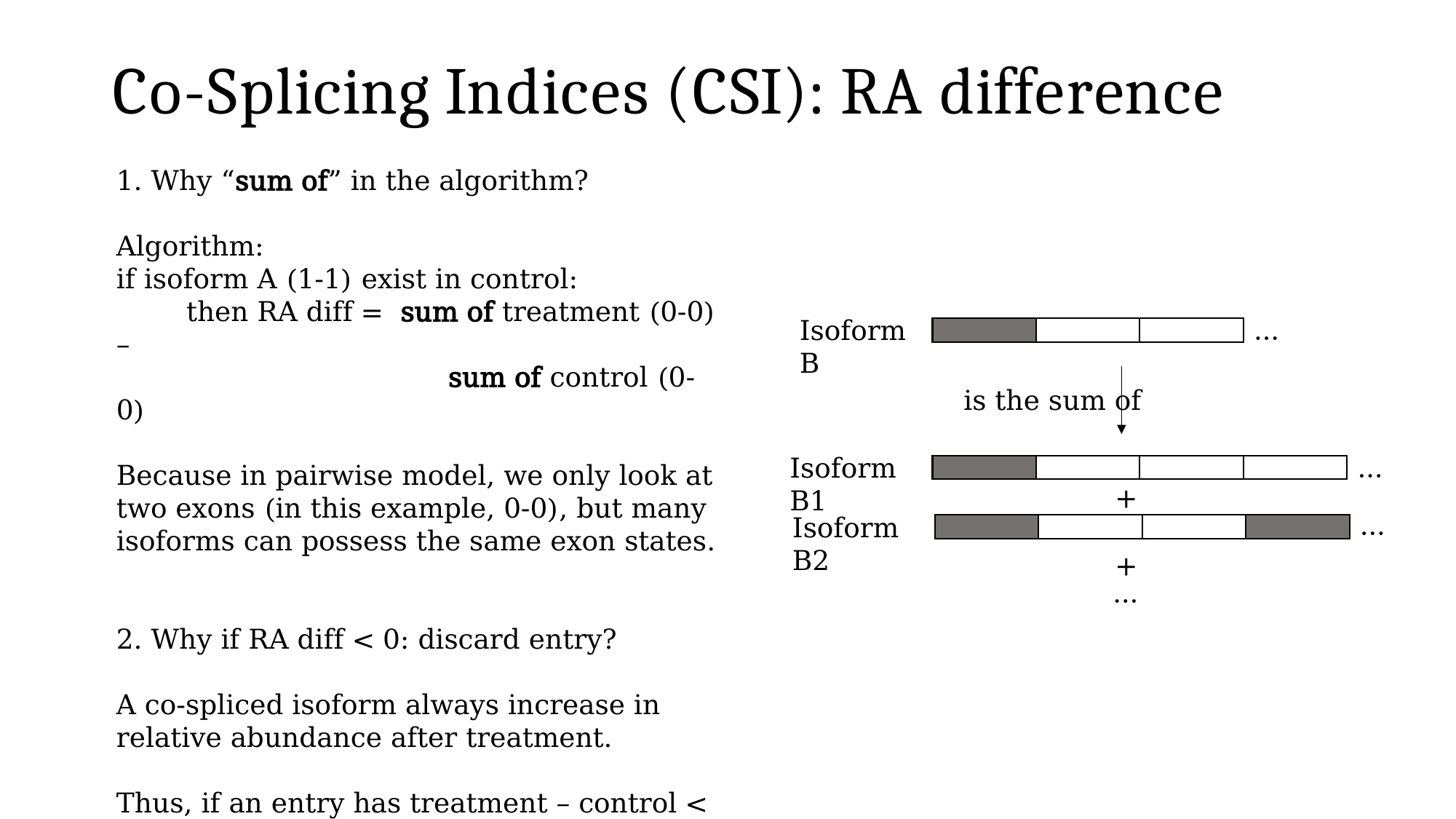

# Co-Splicing Indices (CSI): RA difference
1. Why “sum of” in the algorithm?

Algorithm:
if isoform A (1-1) exist in control:
        then RA diff =  sum of treatment (0-0) –
                                      sum of control (0-0)

Because in pairwise model, we only look at two exons (in this example, 0-0), but many isoforms can possess the same exon states.

2. Why if RA diff < 0: discard entry?

A co-spliced isoform always increase in relative abundance after treatment.

Thus, if an entry has treatment – control < 0, we discard the entry from further analysis.

Isoform B
…

is the sum of
Isoform B1
…

+
…
Isoform B2

+
…